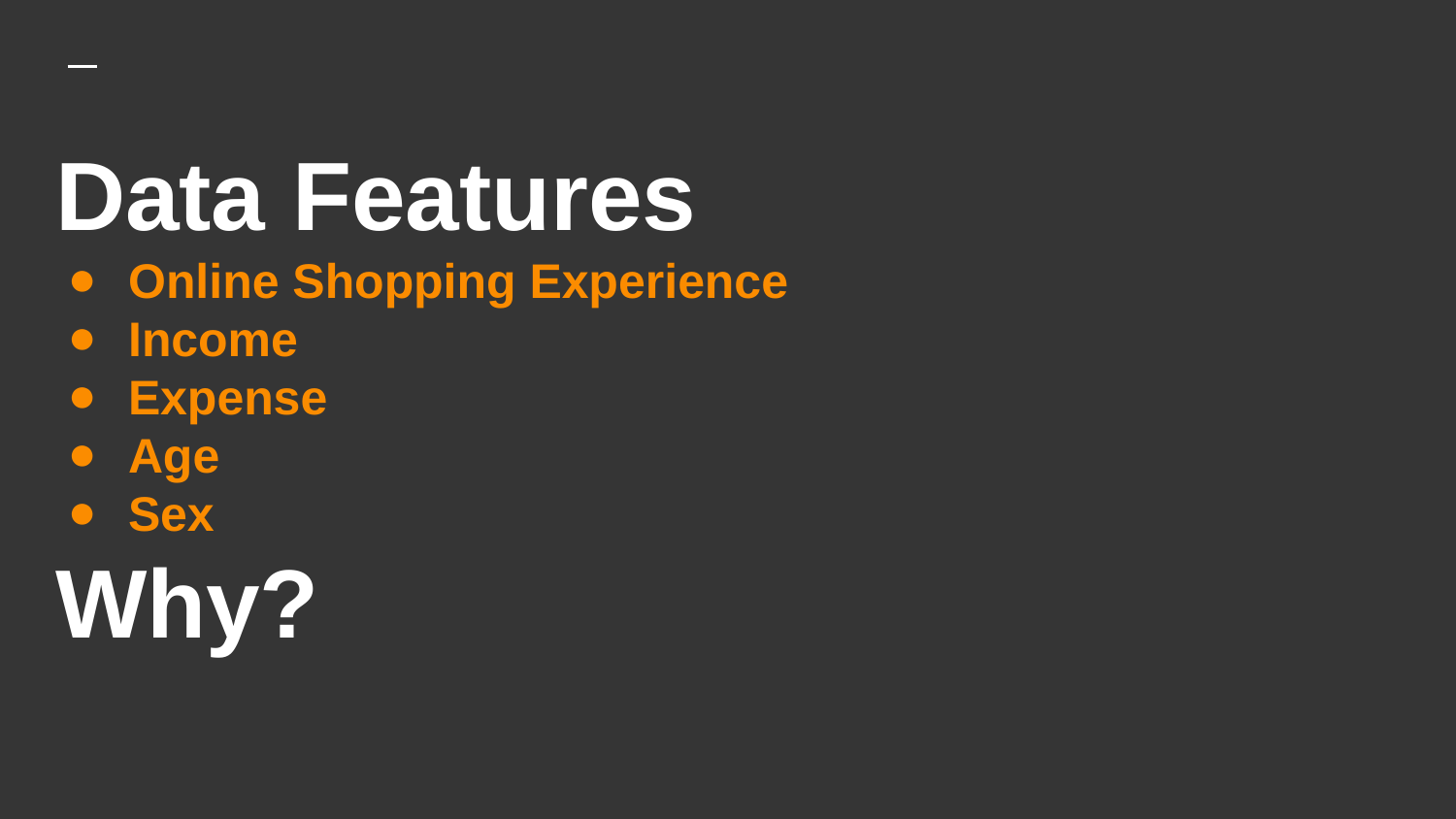

# Data Features
Online Shopping Experience
Income
Expense
Age
Sex
Why?